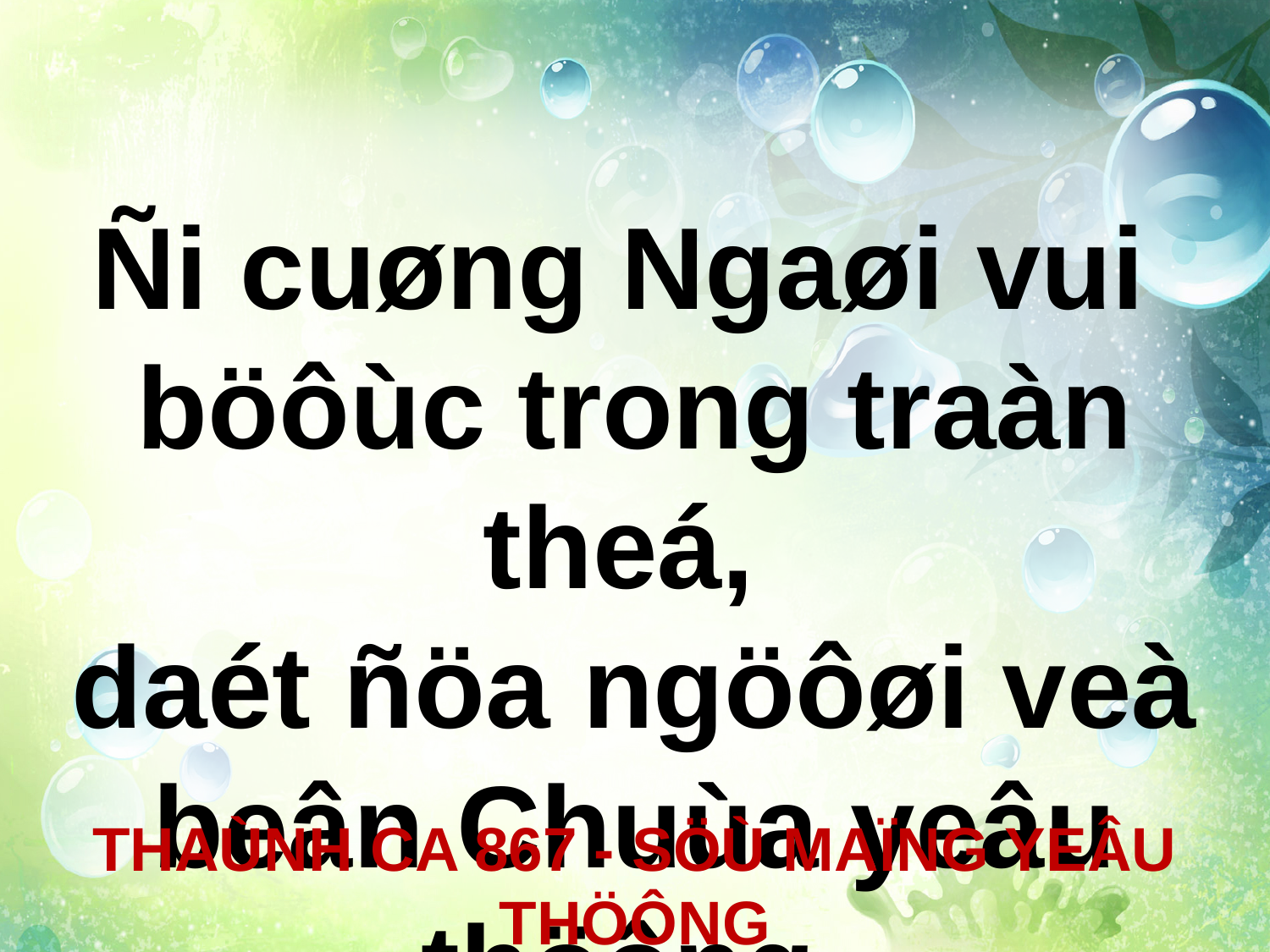

Ñi cuøng Ngaøi vui
böôùc trong traàn theá,
daét ñöa ngöôøi veà beân Chuùa yeâu thöông.
THAÙNH CA 867 - SÖÙ MAÏNG YEÂU THÖÔNG